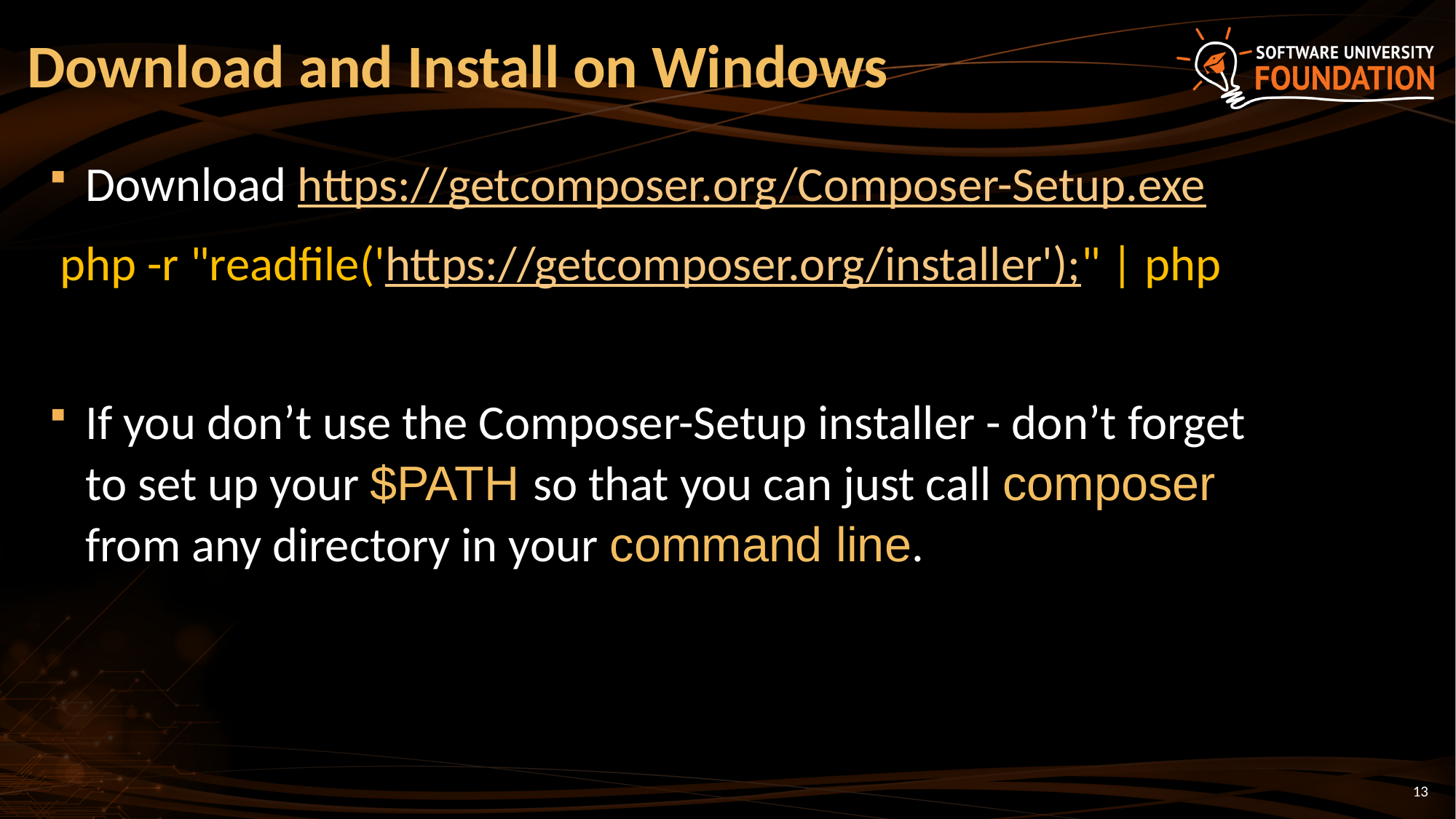

# Download and Install on Windows
Download https://getcomposer.org/Composer-Setup.exe
 php -r "readfile('https://getcomposer.org/installer');" | php

If you don’t use the Composer-Setup installer - don’t forget to set up your $PATH so that you can just call composer from any directory in your command line.

13